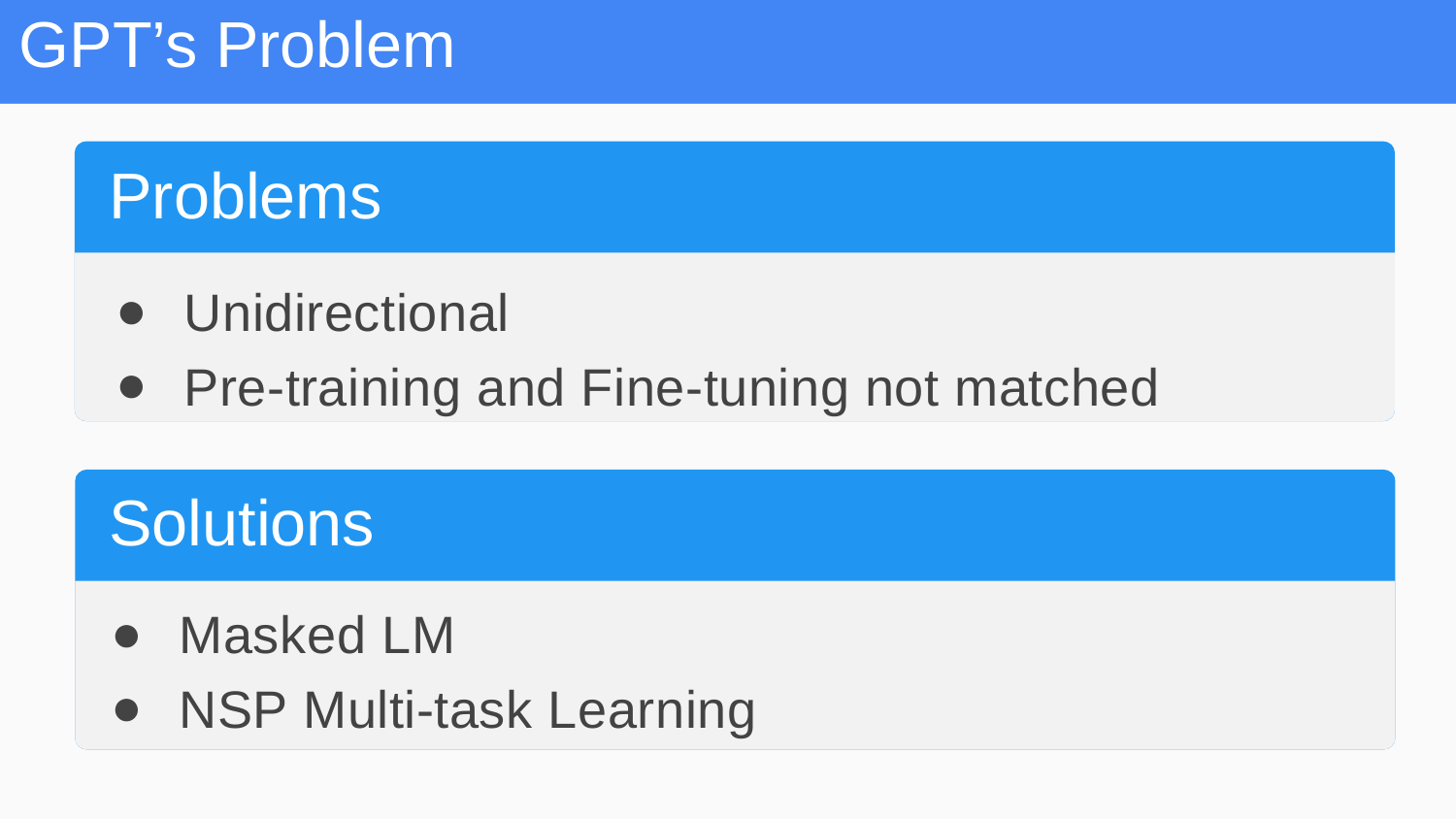

# GPT’s Problem

Problems
Unidirectional
Pre-training and Fine-tuning not matched

Solutions
Masked LM
NSP Multi-task Learning